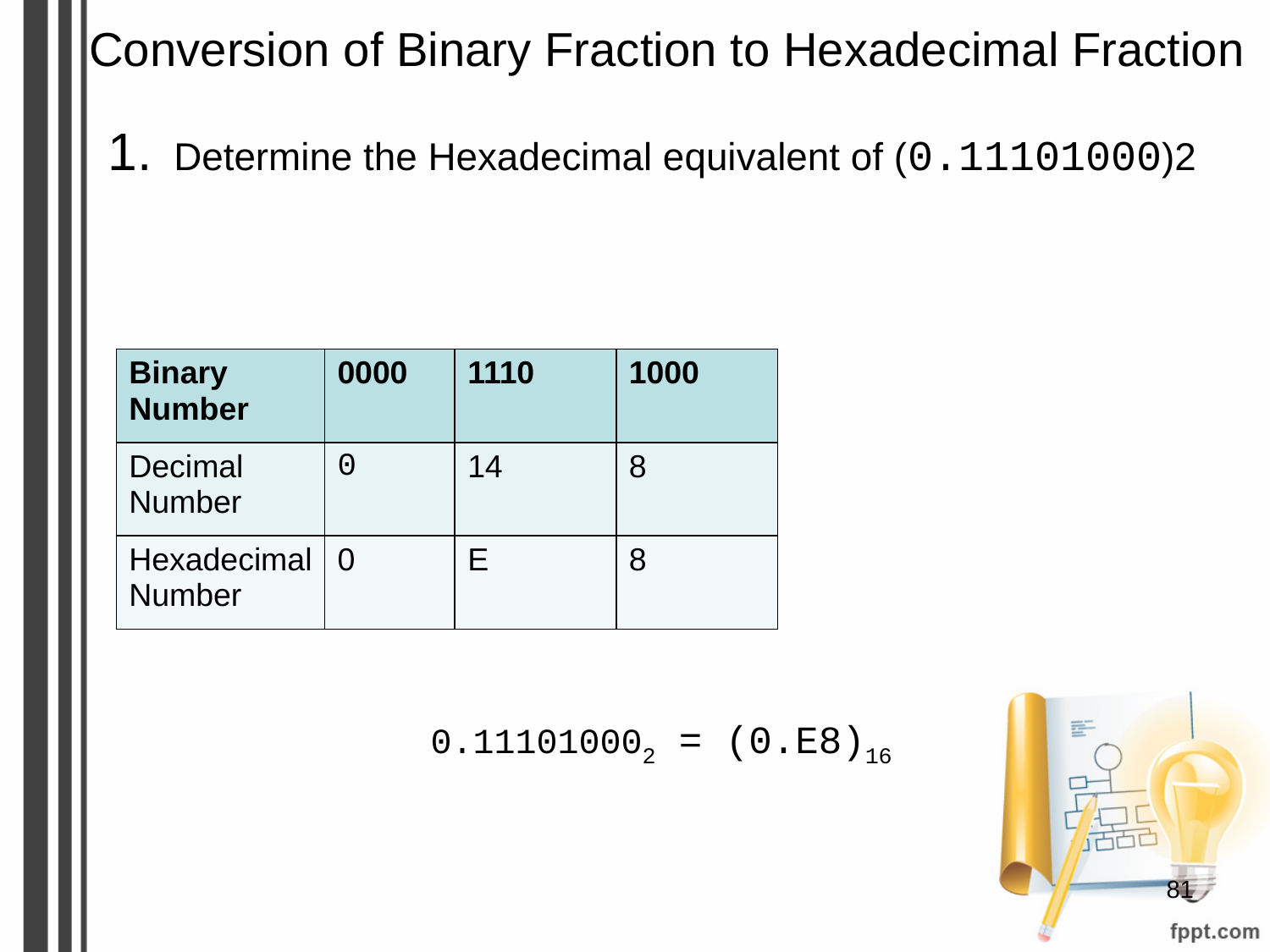

# Conversion of Binary Fraction to Hexadecimal Fraction
1. Determine the Hexadecimal equivalent of (0.11101000)2

| Binary Number | 0000 | 1110 | 1000 |
| --- | --- | --- | --- |
| Decimal Number | 0 | 14 | 8 |
| Hexadecimal Number | 0 | E | 8 |
0.111010002 = (0.E8)16
81